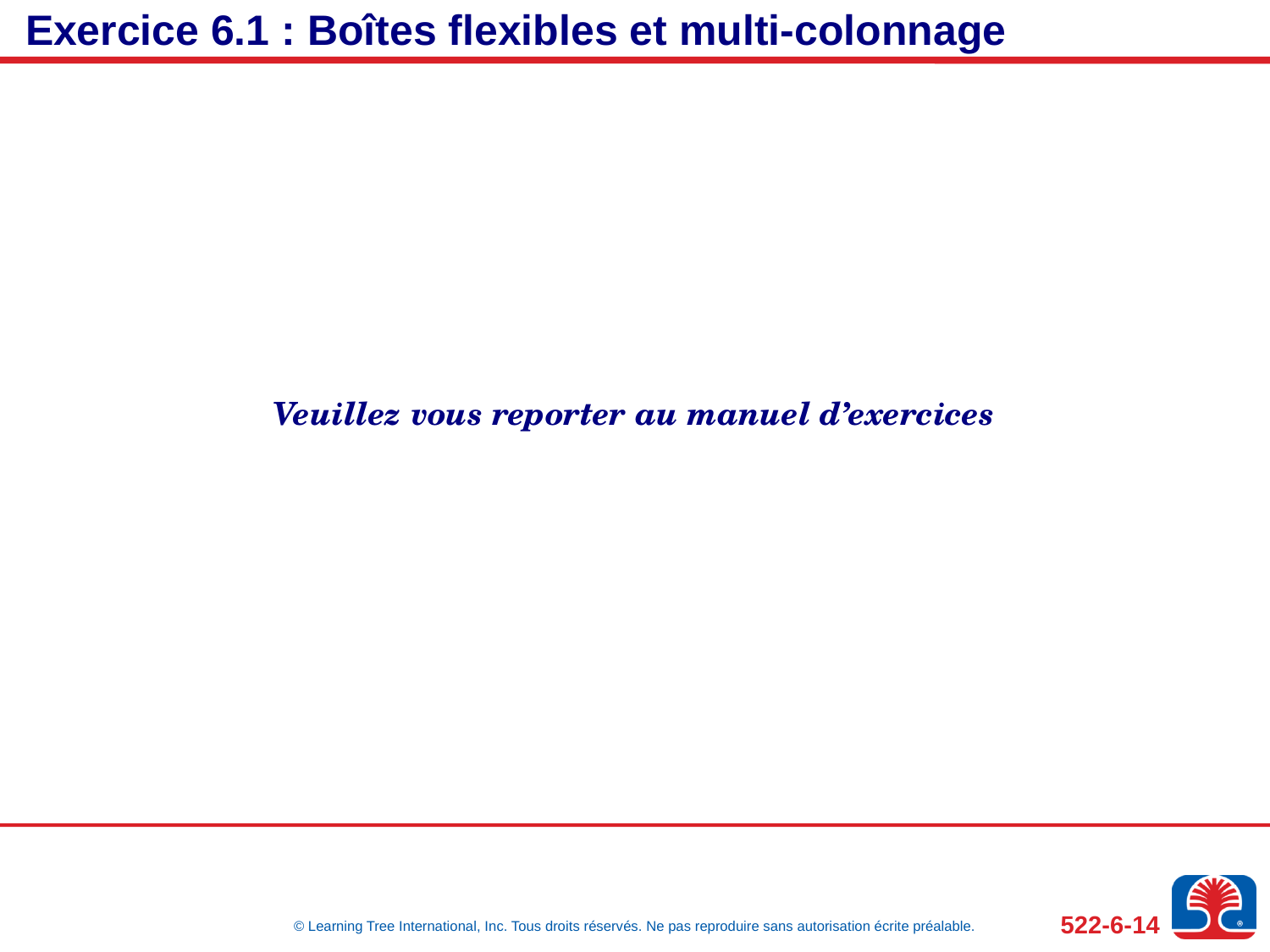

# Exercice 6.1 : Boîtes flexibles et multi-colonnage
Veuillez vous reporter au manuel d’exercices